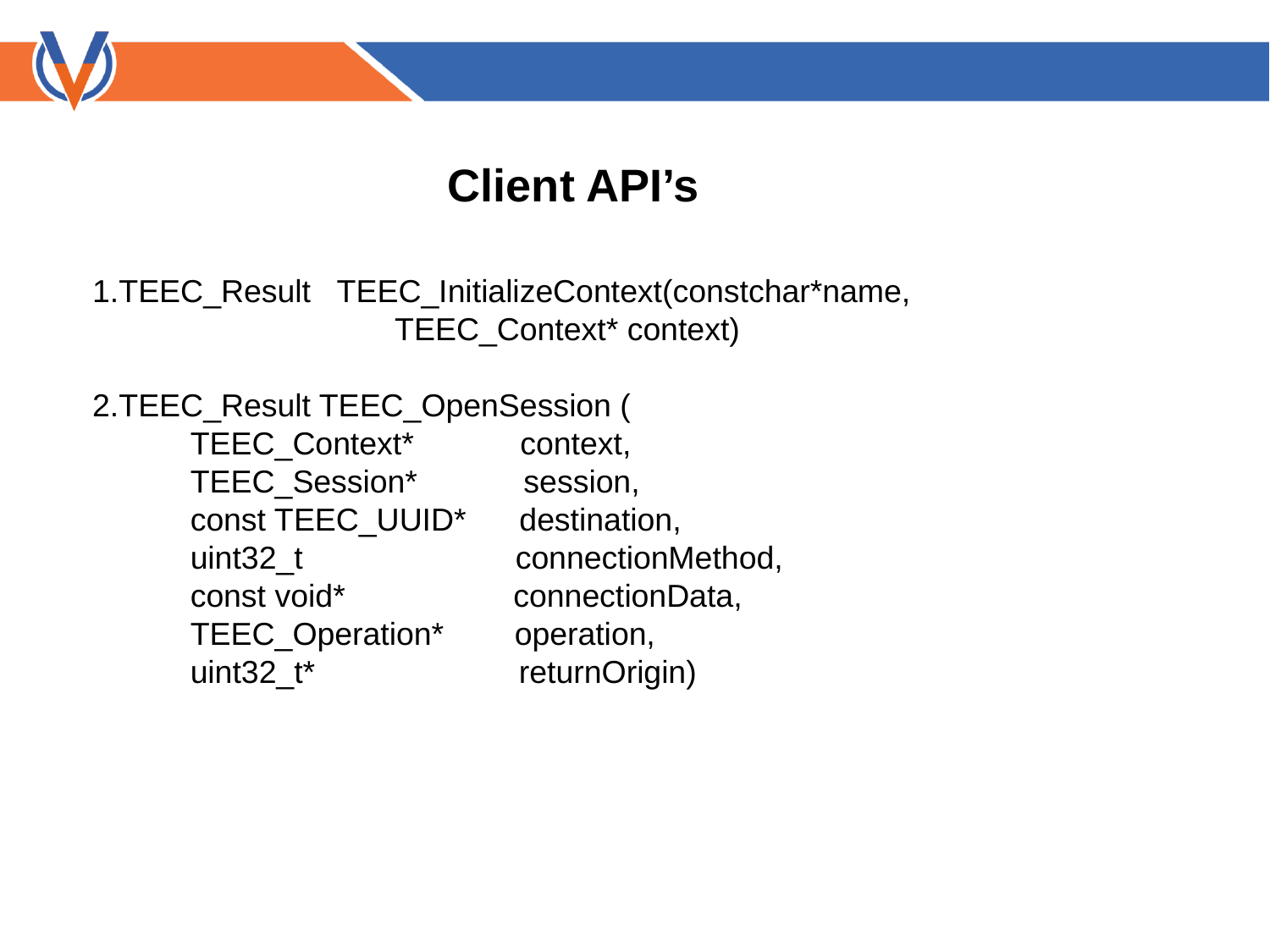

1.TEEC_Result   TEEC_InitializeContext(constchar*name,
                                  TEEC_Context* context)

2.TEEC_Result TEEC_OpenSession (
           TEEC_Context*            context,
           TEEC_Session*            session,
           const TEEC_UUID*      destination,
           uint32_t                        connectionMethod,
           const void*                   connectionData,
           TEEC_Operation*        operation,
           uint32_t*                       returnOrigin)

             Client API’s